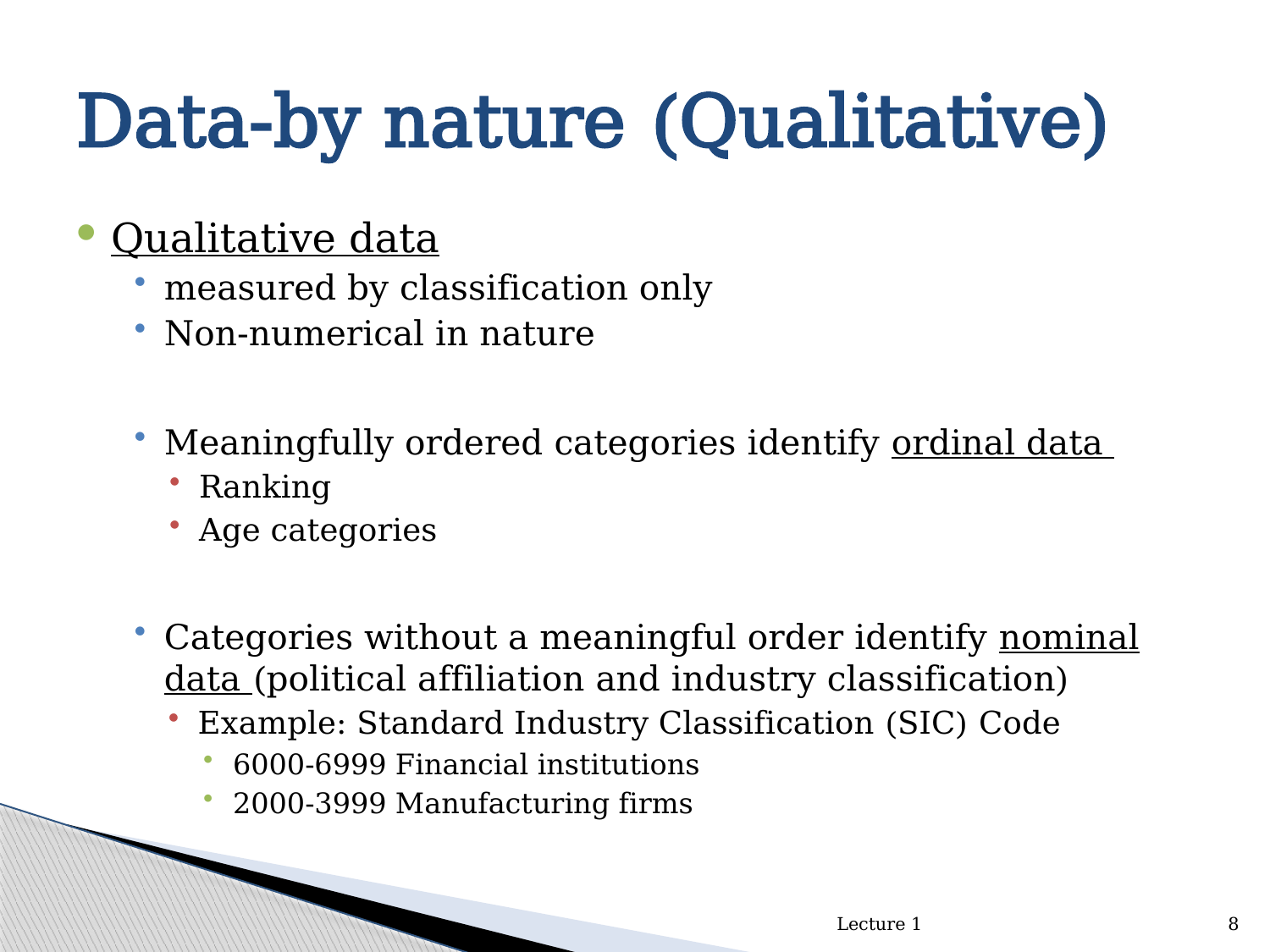

# Data-by nature (Qualitative)
Qualitative data
measured by classification only
Non-numerical in nature

Meaningfully ordered categories identify ordinal data
Ranking
Age categories

Categories without a meaningful order identify nominal data (political affiliation and industry classification)
Example: Standard Industry Classification (SIC) Code
6000-6999 Financial institutions
2000-3999 Manufacturing firms

Lecture 1
8